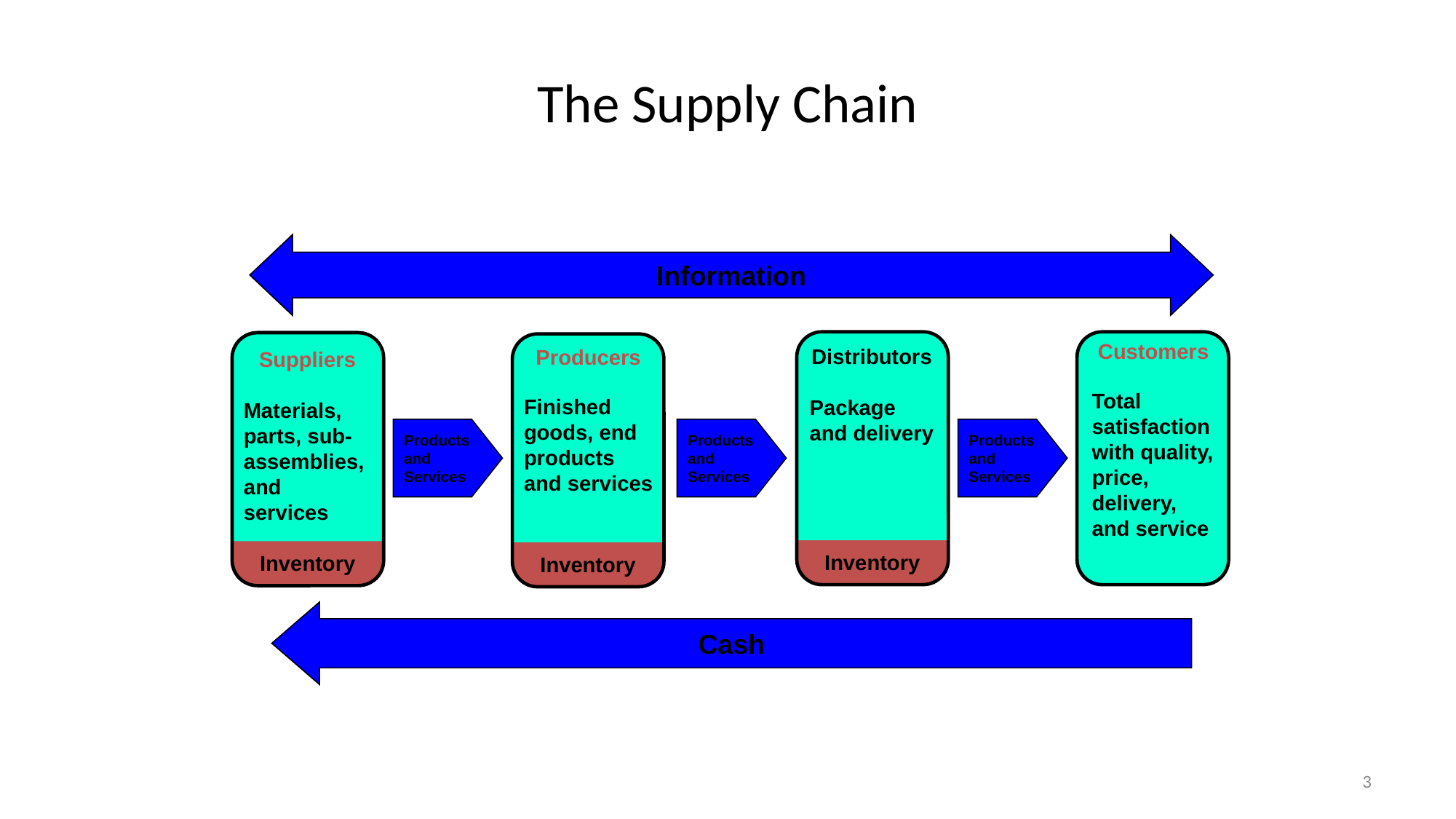

# The Supply Chain

Information

Suppliers
Materials, parts, sub-assemblies, and services

Inventory

Distributors
Package and delivery

Inventory

Customers
Total satisfaction with quality, price, delivery, and service

Producers
Finished goods, end products and services

Inventory

Products and Services

Products and Services

Products and Services

Cash
3